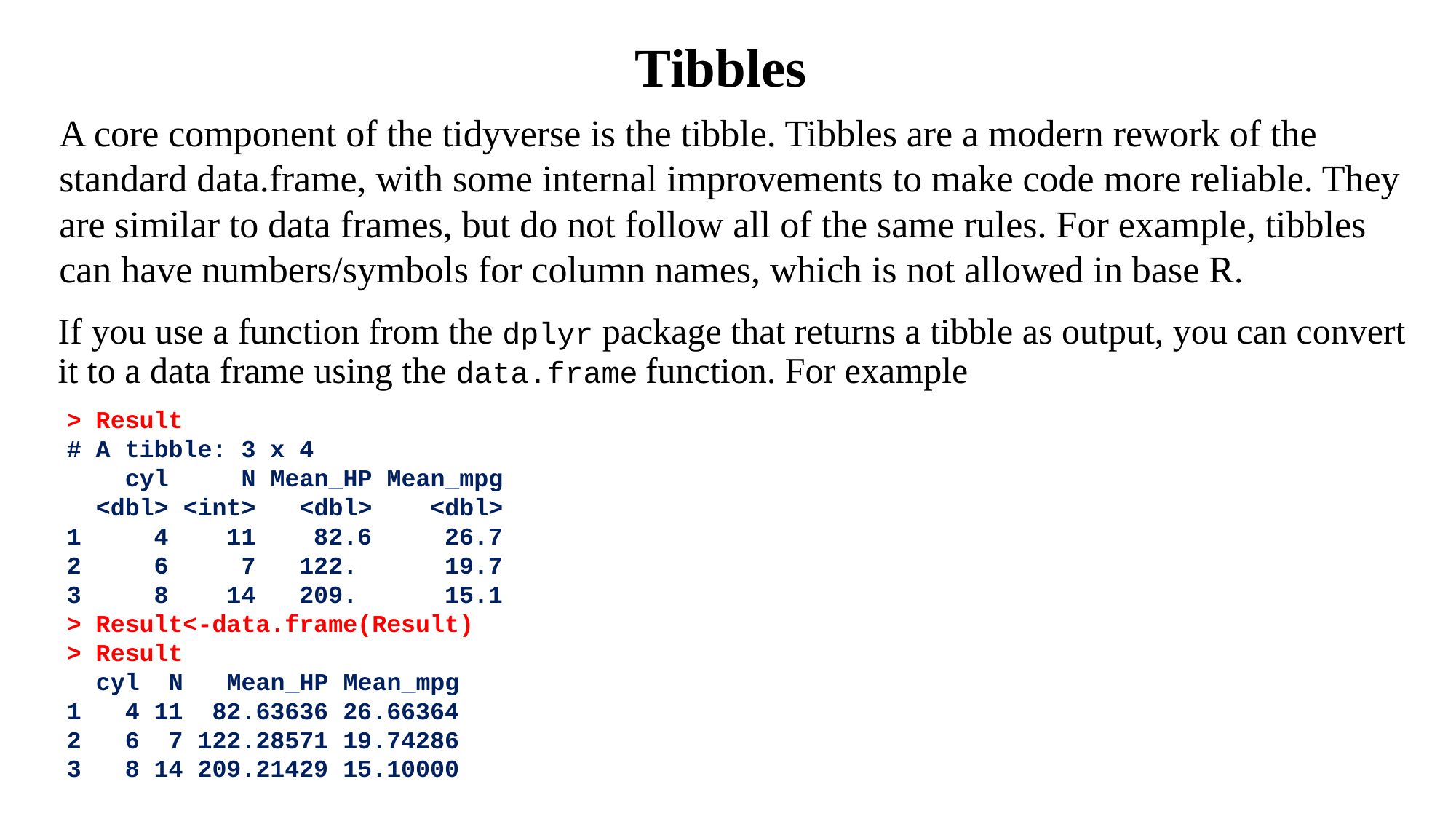

# Tibbles
A core component of the tidyverse is the tibble. Tibbles are a modern rework of the standard data.frame, with some internal improvements to make code more reliable. They are similar to data frames, but do not follow all of the same rules. For example, tibbles can have numbers/symbols for column names, which is not allowed in base R.
If you use a function from the dplyr package that returns a tibble as output, you can convert it to a data frame using the data.frame function. For example
> Result
# A tibble: 3 x 4
    cyl     N Mean_HP Mean_mpg
  <dbl> <int>   <dbl>    <dbl>
1     4    11    82.6     26.7
2     6     7   122.      19.7
3     8    14   209.      15.1
> Result<-data.frame(Result)
> Result
  cyl  N   Mean_HP Mean_mpg
1   4 11  82.63636 26.66364
2   6  7 122.28571 19.74286
3   8 14 209.21429 15.10000